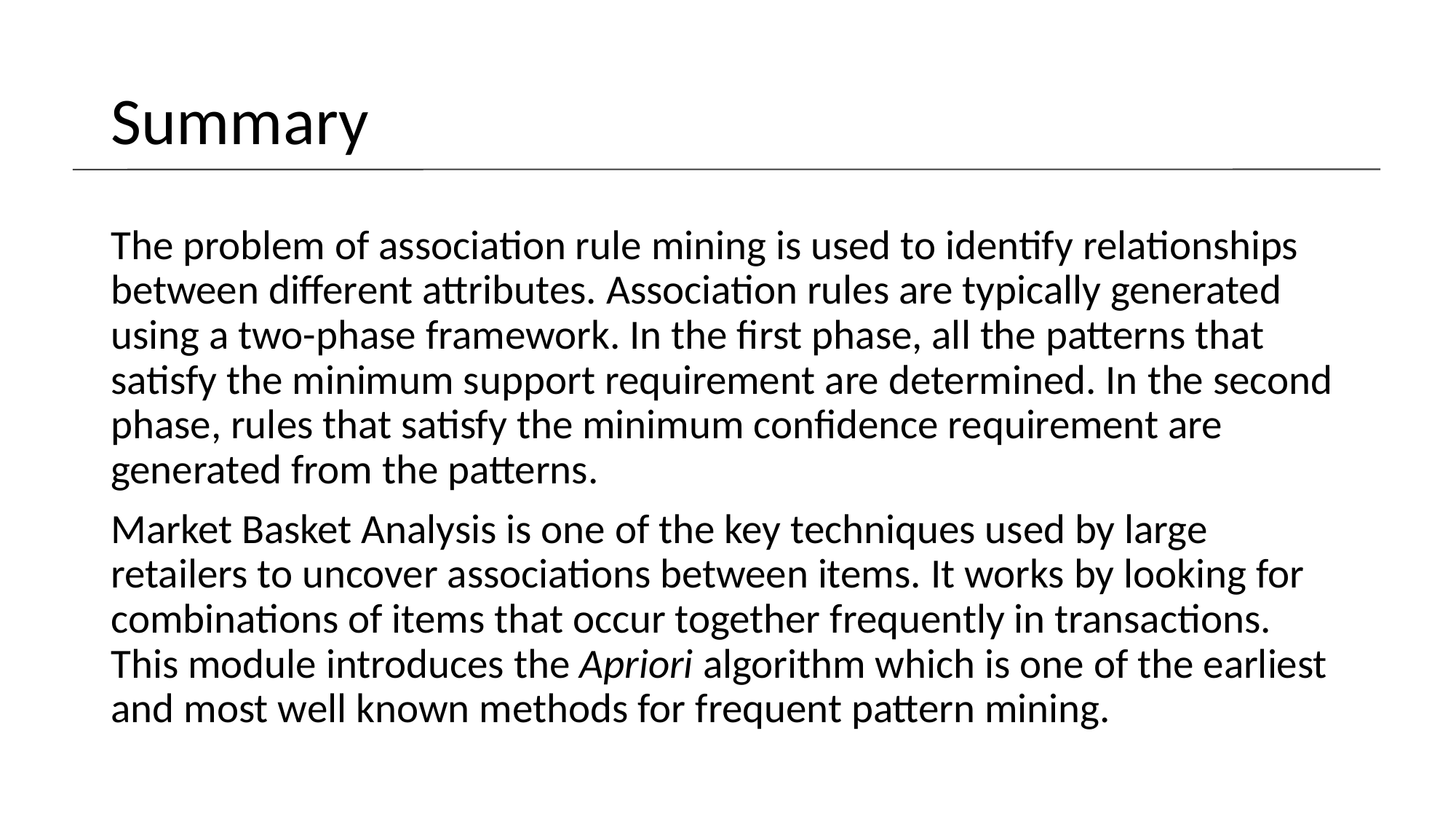

# Summary
The problem of association rule mining is used to identify relationships between different attributes. Association rules are typically generated using a two-phase framework. In the first phase, all the patterns that satisfy the minimum support requirement are determined. In the second phase, rules that satisfy the minimum confidence requirement are generated from the patterns.
Market Basket Analysis is one of the key techniques used by large retailers to uncover associations between items. It works by looking for combinations of items that occur together frequently in transactions. This module introduces the Apriori algorithm which is one of the earliest and most well known methods for frequent pattern mining.